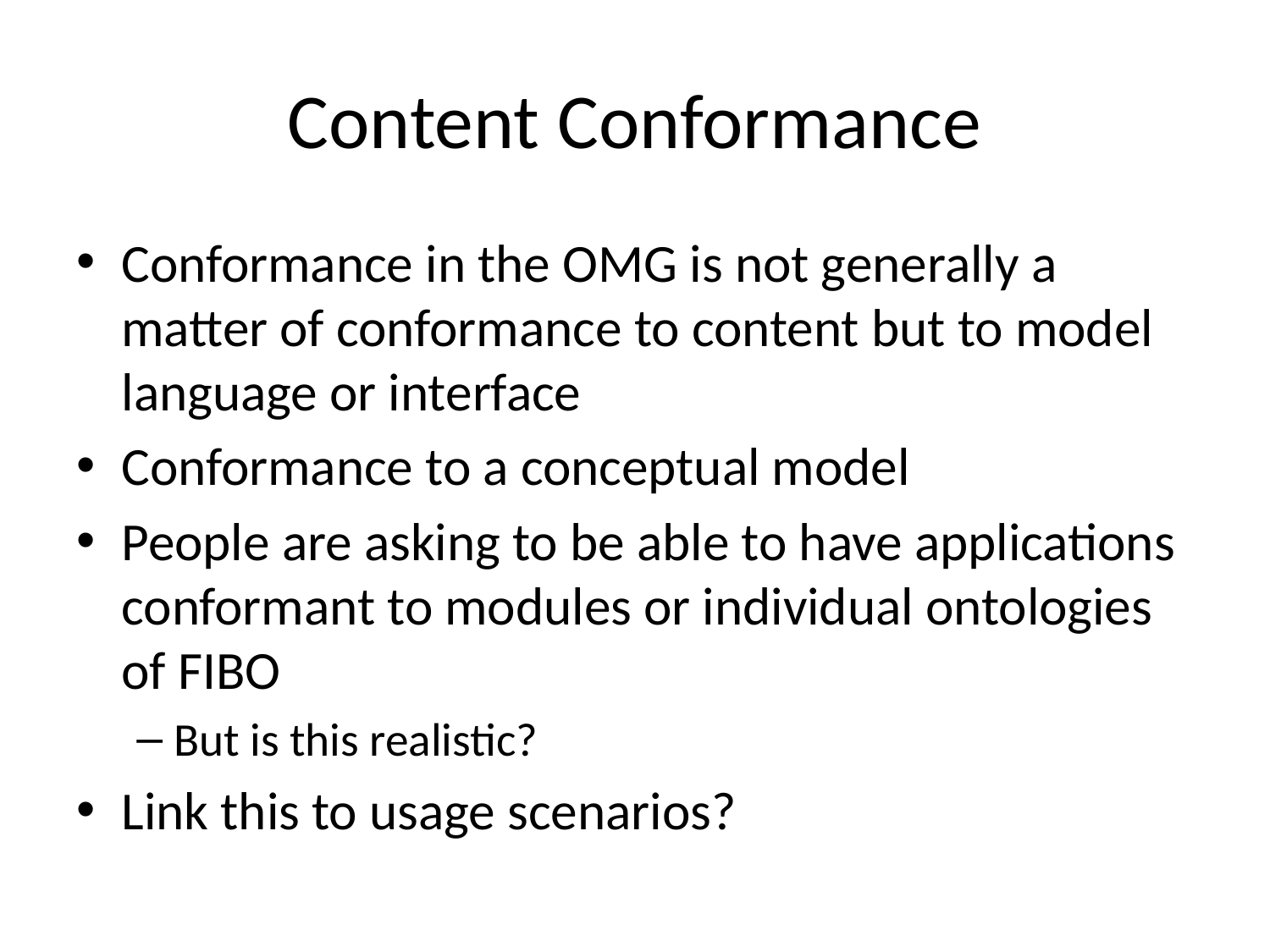

# Content Conformance
Conformance in the OMG is not generally a matter of conformance to content but to model language or interface
Conformance to a conceptual model
People are asking to be able to have applications conformant to modules or individual ontologies of FIBO
But is this realistic?
Link this to usage scenarios?